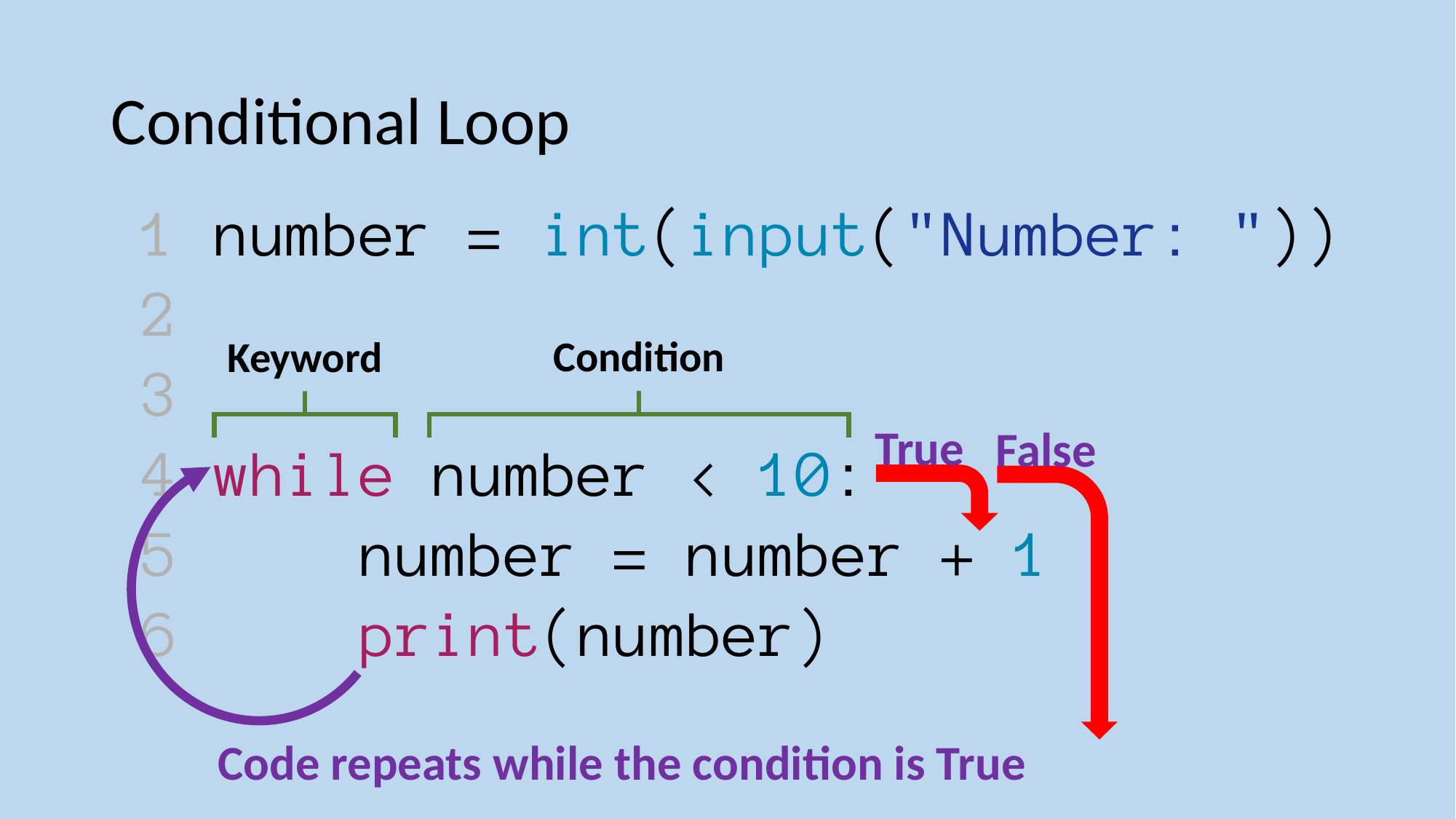

# Conditional Loop
1 number = int(input("Number: "))
2
3
4 while number < 10:
5     number = number + 1
6     print(number)

Condition

Keyword
True

False

Code repeats while the condition is True